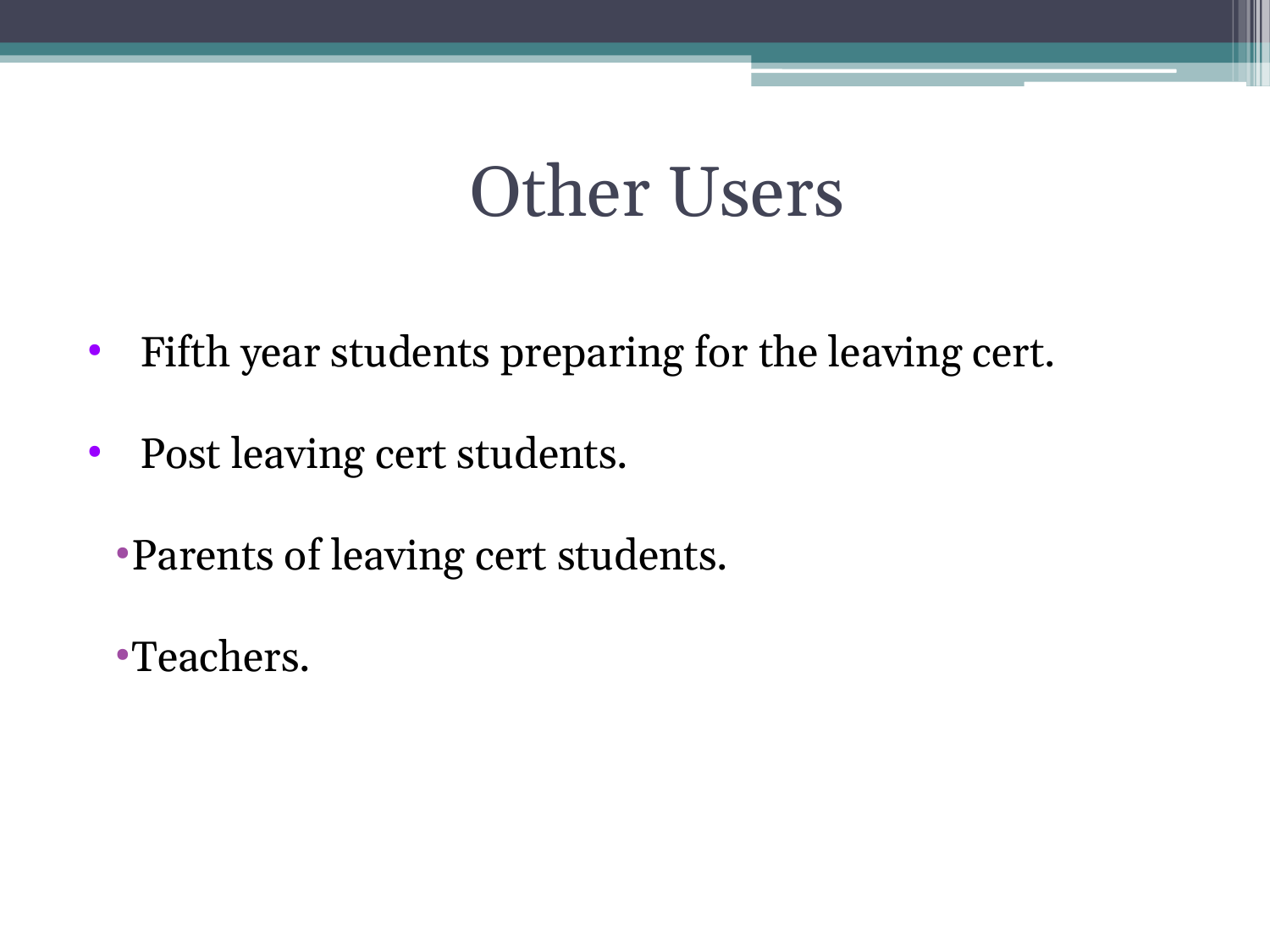

# Other Users
Fifth year students preparing for the leaving cert.

Post leaving cert students.

Parents of leaving cert students.

Teachers.